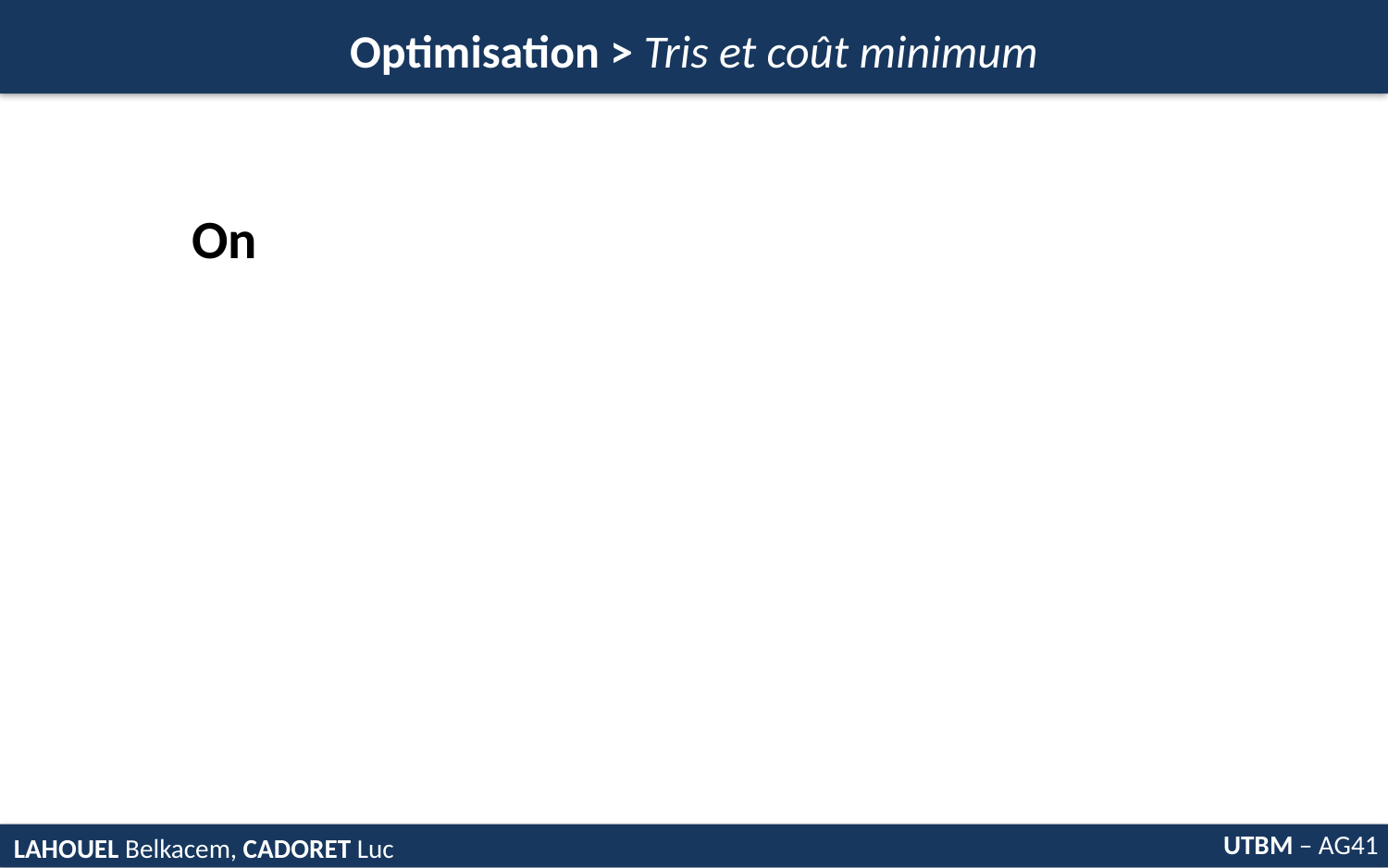

Optimisation > Tris et coût minimum
On
UTBM – AG41

LAHOUEL Belkacem, CADORET Luc